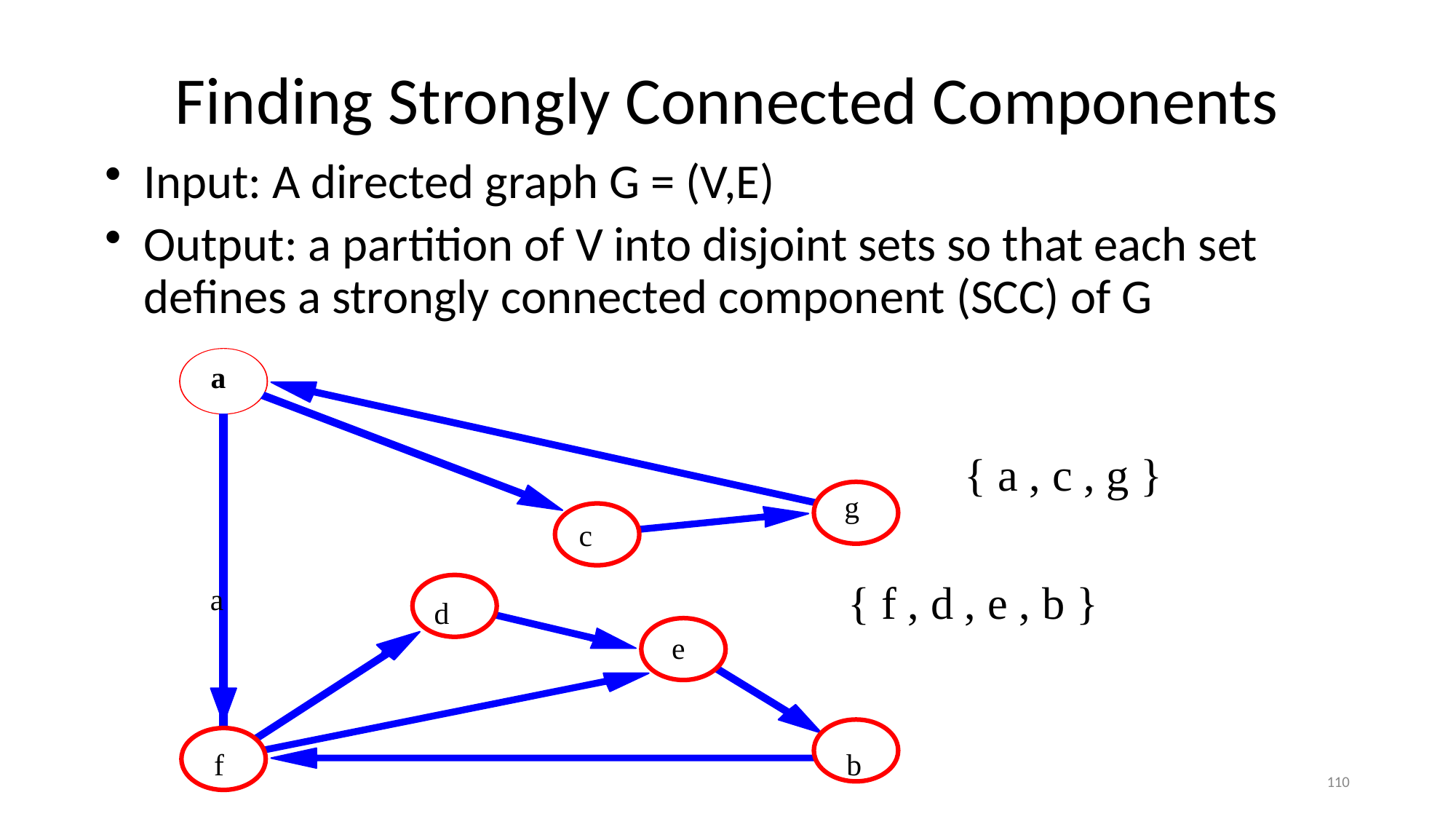

# Finding Strongly Connected Components
Input: A directed graph G = (V,E)
Output: a partition of V into disjoint sets so that each set defines a strongly connected component (SCC) of G

a

{ a , c , g }

g

c

{ f , d , e , b }

a

d

e

f
b

110